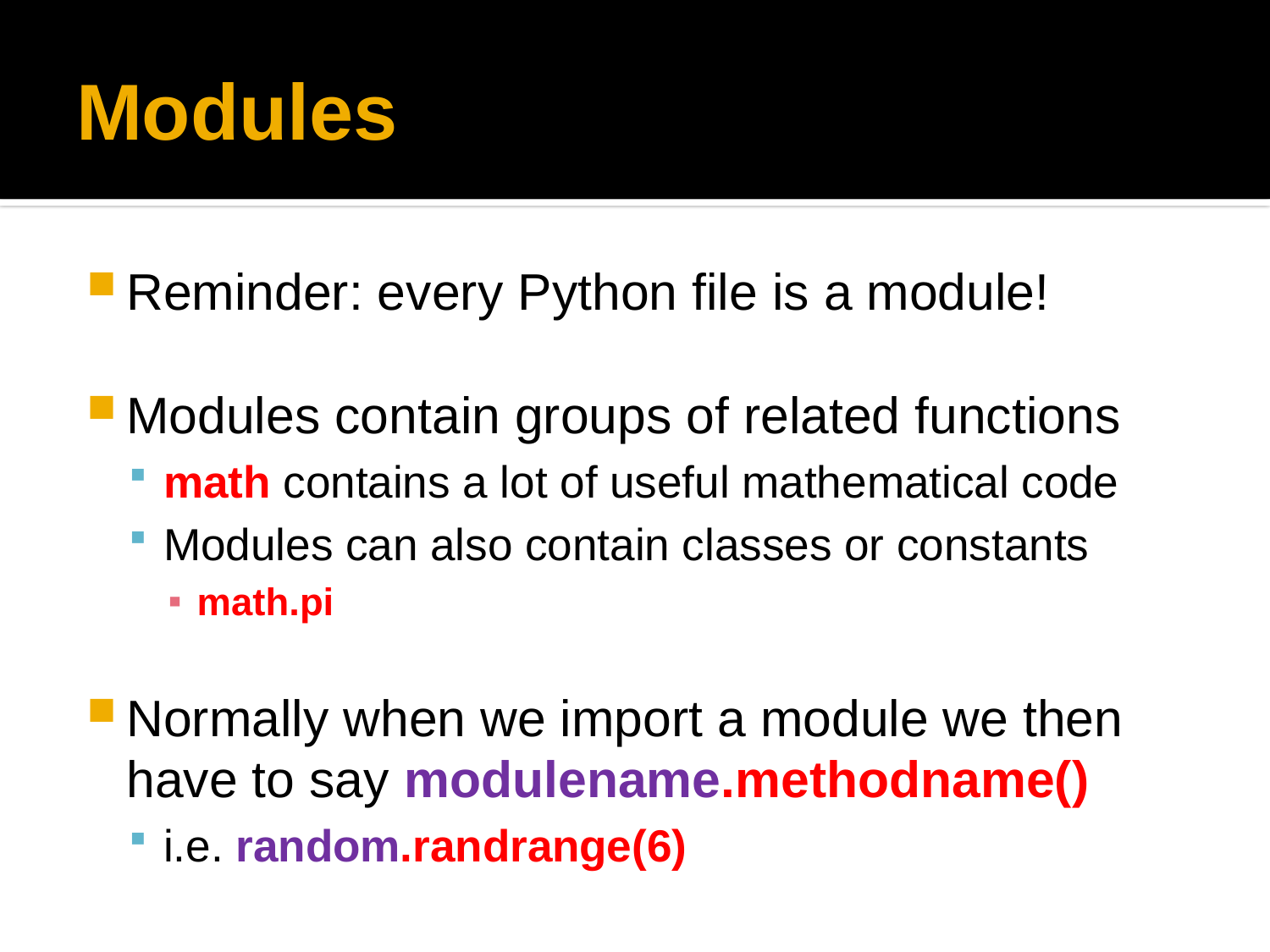

# Modules
Reminder: every Python file is a module!

Modules contain groups of related functions
math contains a lot of useful mathematical code
Modules can also contain classes or constants
math.pi

Normally when we import a module we then have to say modulename.methodname()
i.e. random.randrange(6)